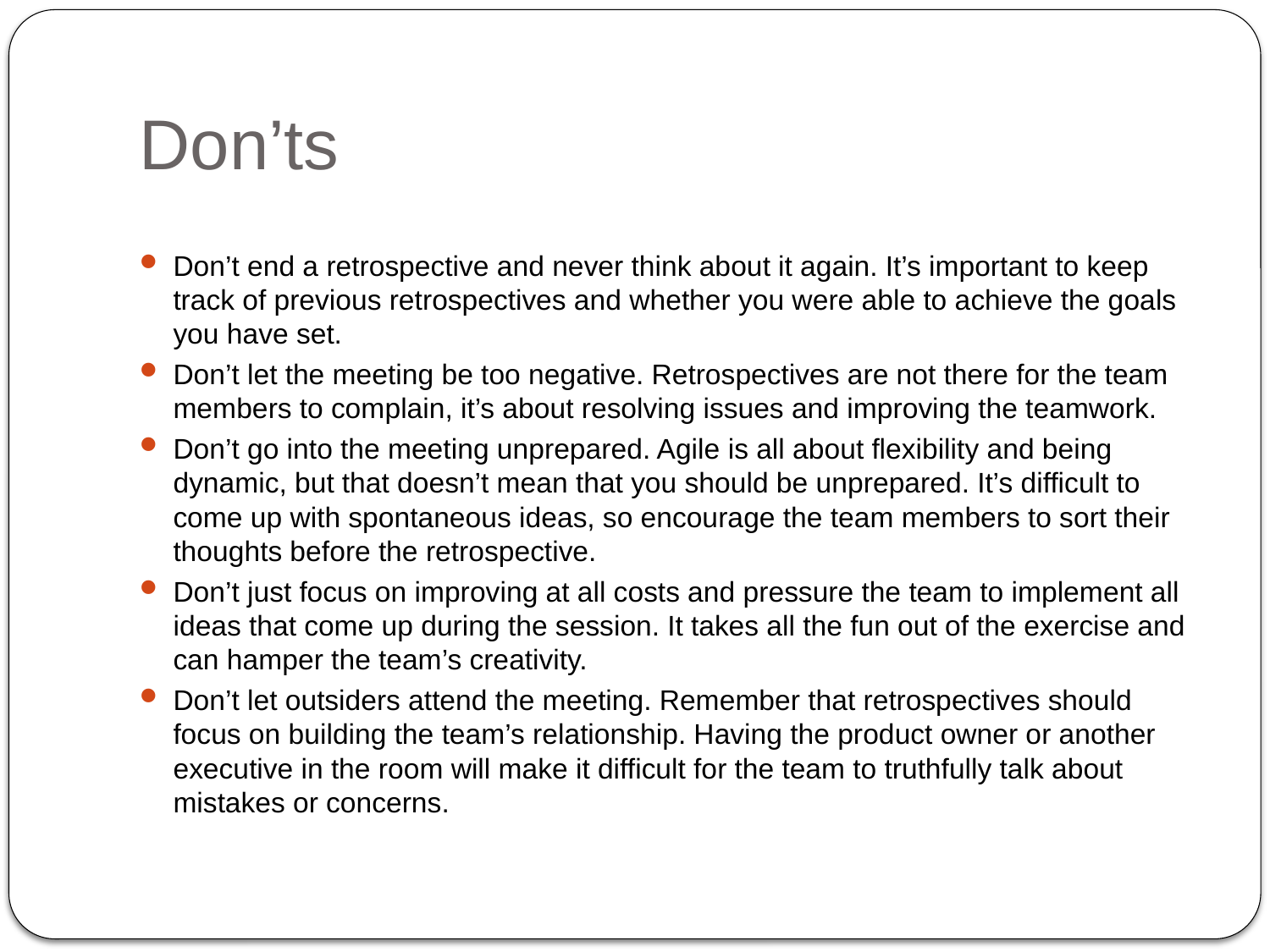

# Don’ts

Don’t end a retrospective and never think about it again. It’s important to keep track of previous retrospectives and whether you were able to achieve the goals you have set.
Don’t let the meeting be too negative. Retrospectives are not there for the team members to complain, it’s about resolving issues and improving the teamwork.
Don’t go into the meeting unprepared. Agile is all about flexibility and being dynamic, but that doesn’t mean that you should be unprepared. It’s difficult to come up with spontaneous ideas, so encourage the team members to sort their thoughts before the retrospective.
Don’t just focus on improving at all costs and pressure the team to implement all ideas that come up during the session. It takes all the fun out of the exercise and can hamper the team’s creativity.
Don’t let outsiders attend the meeting. Remember that retrospectives should focus on building the team’s relationship. Having the product owner or another executive in the room will make it difficult for the team to truthfully talk about mistakes or concerns.